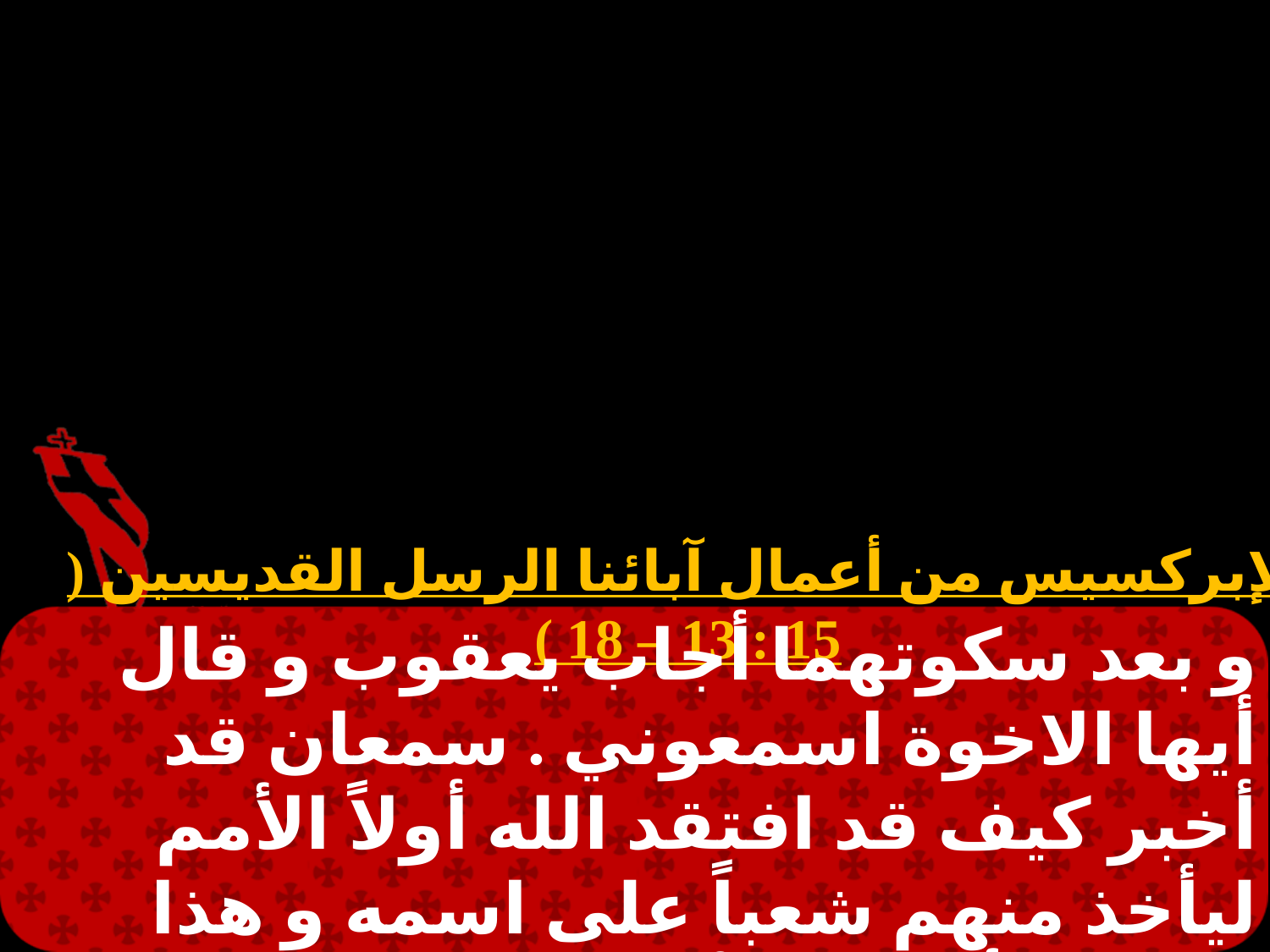

الإبركسيس من أعمال آبائنا الرسل القديسين ( 15 : 13 – 18 )
و بعد سكوتهما أجاب يعقوب و قال أيها الاخوة اسمعوني . سمعان قد أخبر كيف قد افتقد الله أولاً الأمم ليأخذ منهم شعباً على اسمه و هذا توافقه أقوال الأنبياء كما هو مكتوبٌ .